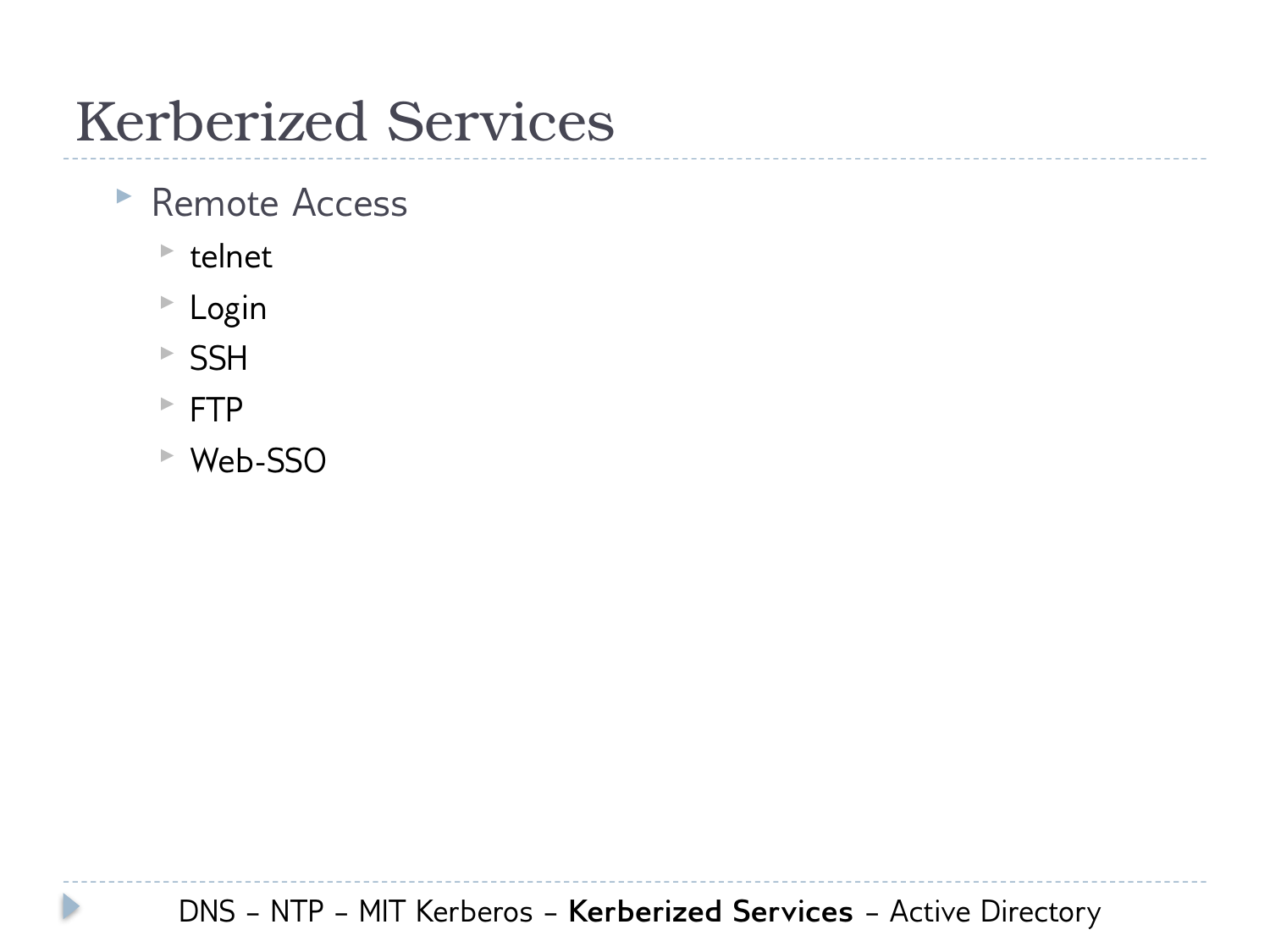

# Kerberized Services
Remote Access
telnet
Login
SSH
FTP
Web-SSO
DNS – NTP – MIT Kerberos – Kerberized Services – Active Directory